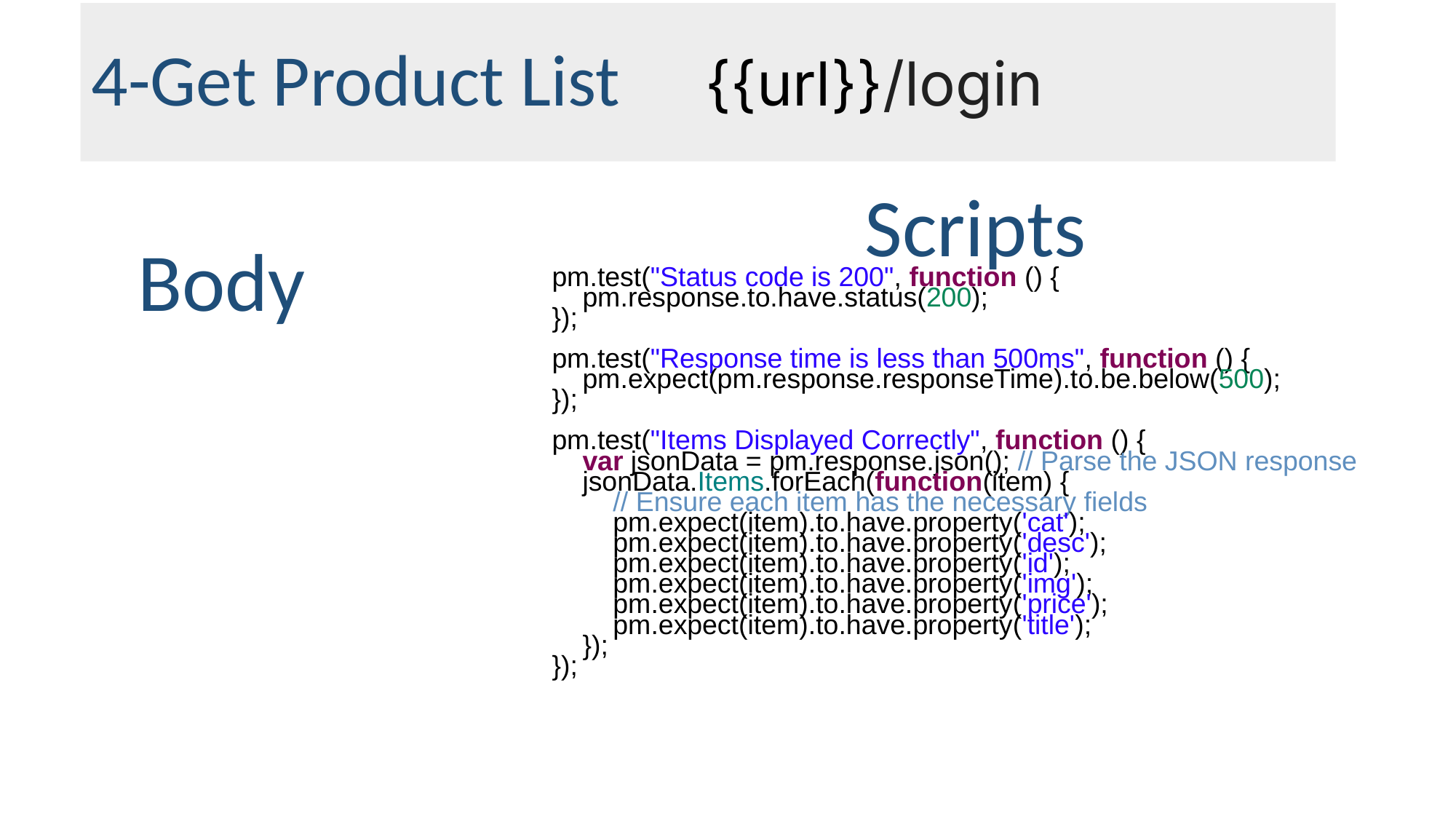

# 4-Get Product List
{{url}}/login
Scripts
Body
pm.test("Status code is 200", function () {
    pm.response.to.have.status(200);
});
pm.test("Response time is less than 500ms", function () {
    pm.expect(pm.response.responseTime).to.be.below(500);
});
pm.test("Items Displayed Correctly", function () {
    var jsonData = pm.response.json(); // Parse the JSON response
    jsonData.Items.forEach(function(item) {
        // Ensure each item has the necessary fields
        pm.expect(item).to.have.property('cat');
        pm.expect(item).to.have.property('desc');
        pm.expect(item).to.have.property('id');
        pm.expect(item).to.have.property('img');
        pm.expect(item).to.have.property('price');
        pm.expect(item).to.have.property('title');
    });
});